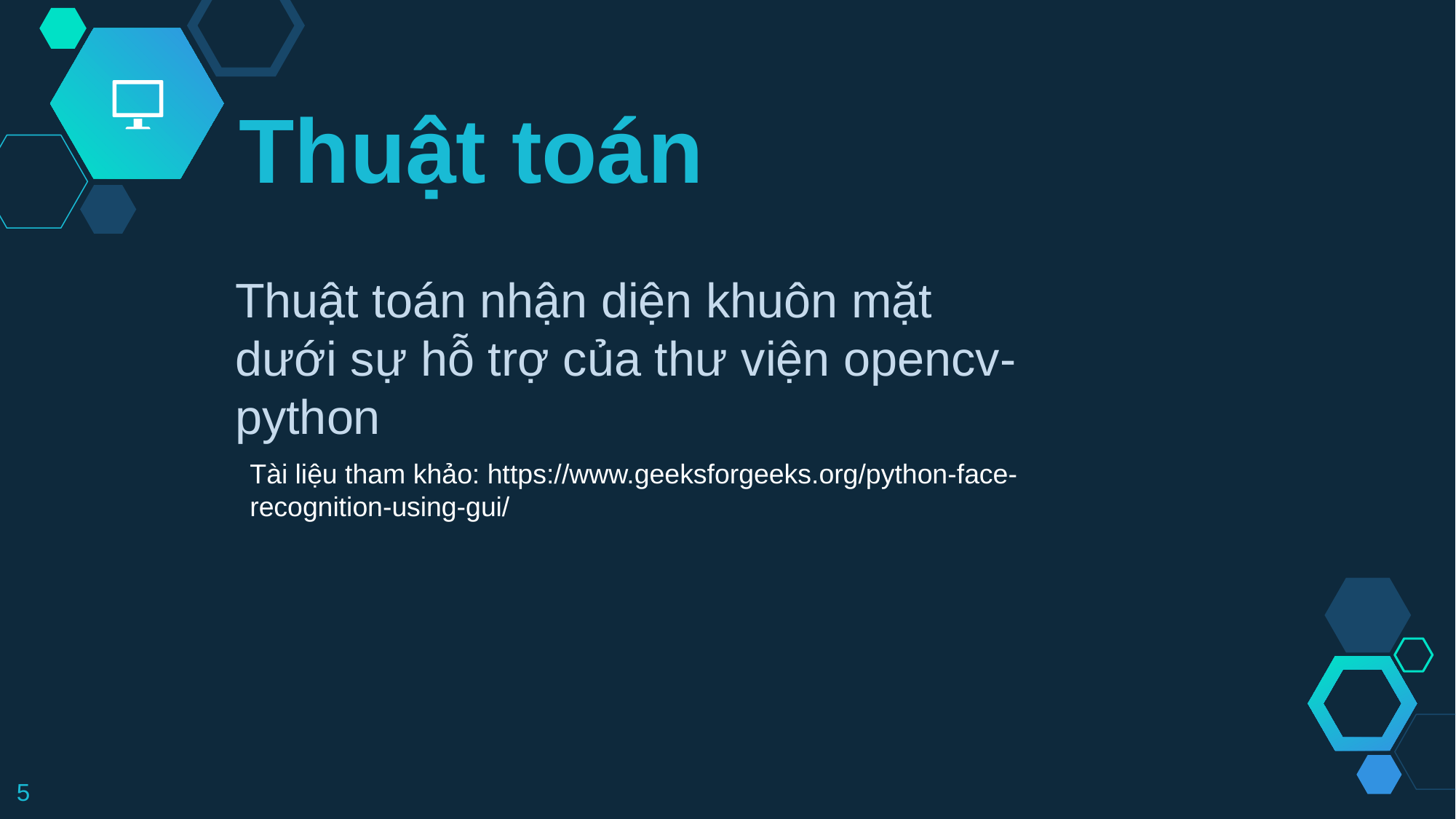

Thuật toán

Thuật toán nhận diện khuôn mặt dưới sự hỗ trợ của thư viện opencv-python
Tài liệu tham khảo: https://www.geeksforgeeks.org/python-face-recognition-using-gui/
5